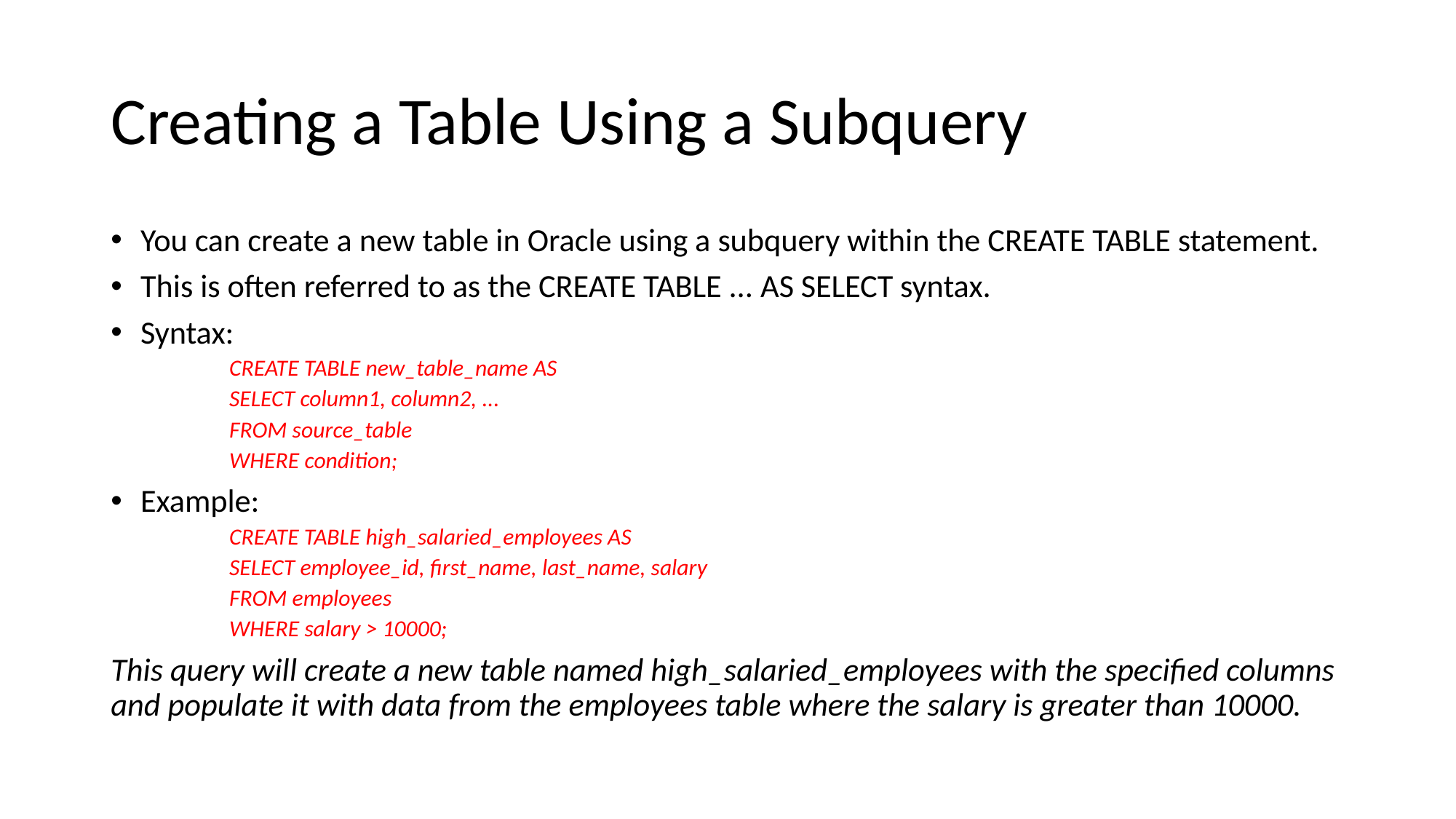

# Creating a Table Using a Subquery
You can create a new table in Oracle using a subquery within the CREATE TABLE statement.
This is often referred to as the CREATE TABLE ... AS SELECT syntax.
Syntax:
CREATE TABLE new_table_name AS
SELECT column1, column2, ...
FROM source_table
WHERE condition;
Example:
CREATE TABLE high_salaried_employees AS
SELECT employee_id, first_name, last_name, salary
FROM employees
WHERE salary > 10000;
This query will create a new table named high_salaried_employees with the specified columns and populate it with data from the employees table where the salary is greater than 10000.